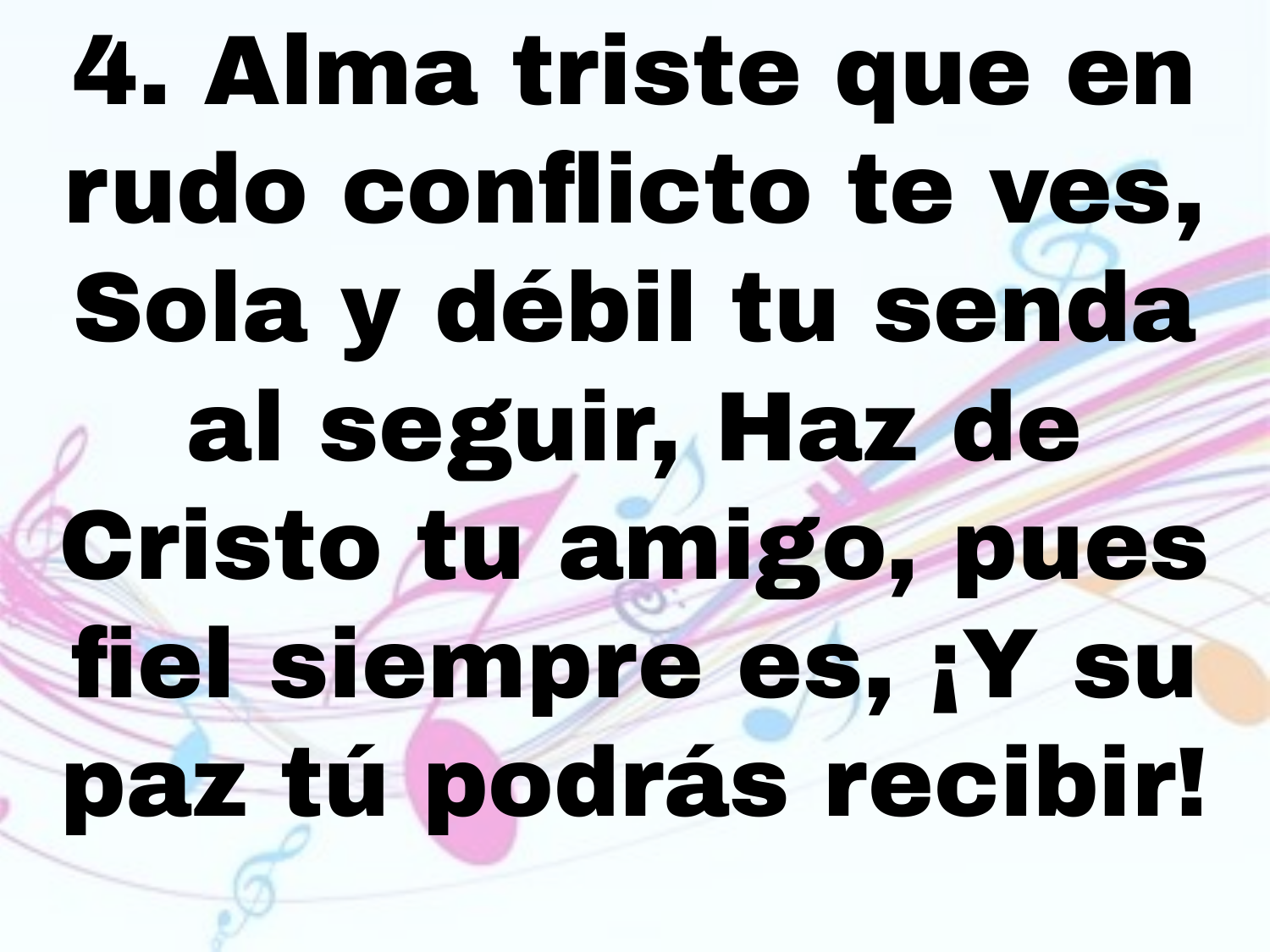

4. Alma triste que en rudo conflicto te ves, Sola y débil tu senda al seguir, Haz de Cristo tu amigo, pues fiel siempre es, ¡Y su paz tú podrás recibir!